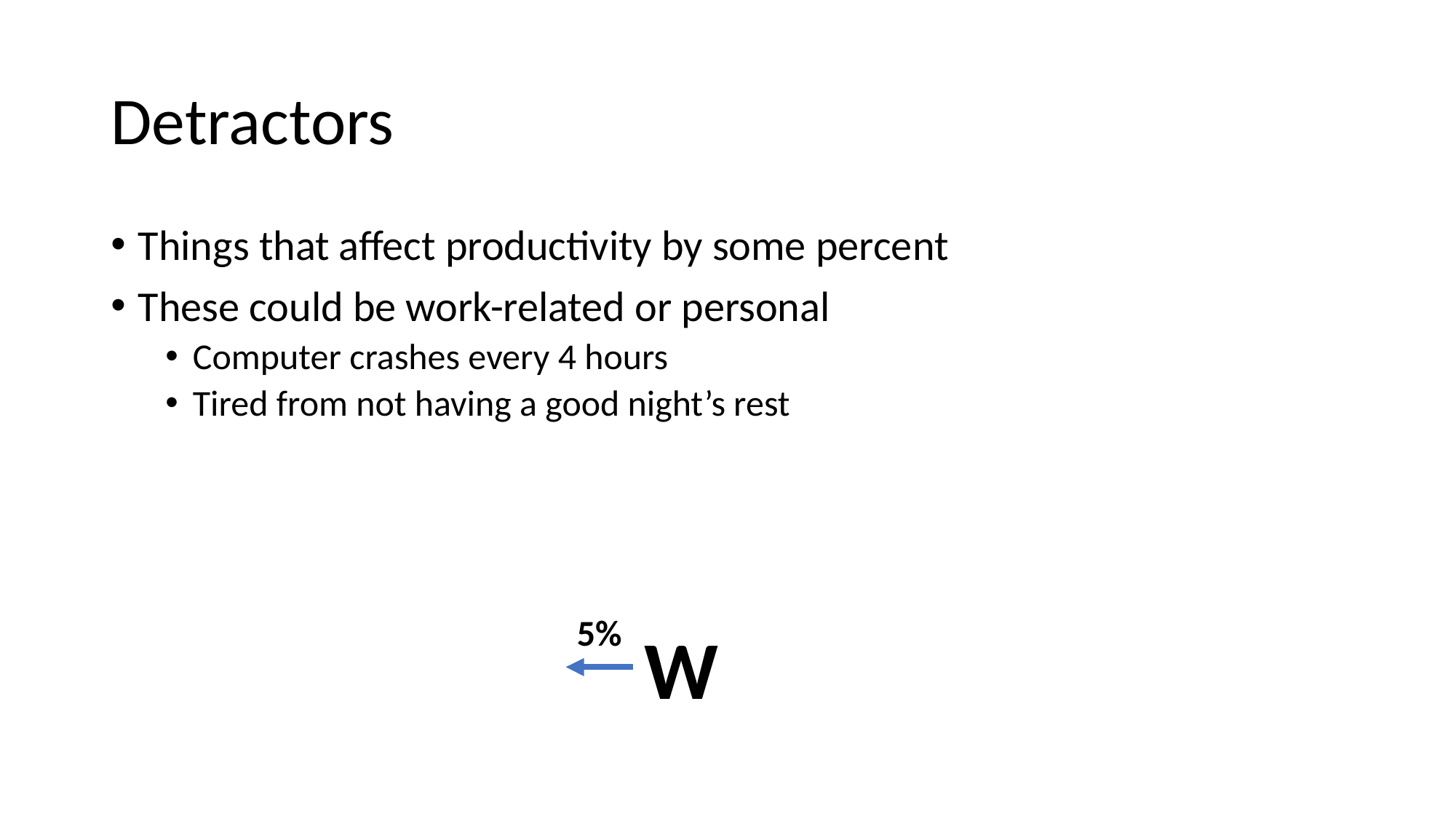

# Detractors
Things that affect productivity by some percent
These could be work-related or personal
Computer crashes every 4 hours
Tired from not having a good night’s rest

5%
W